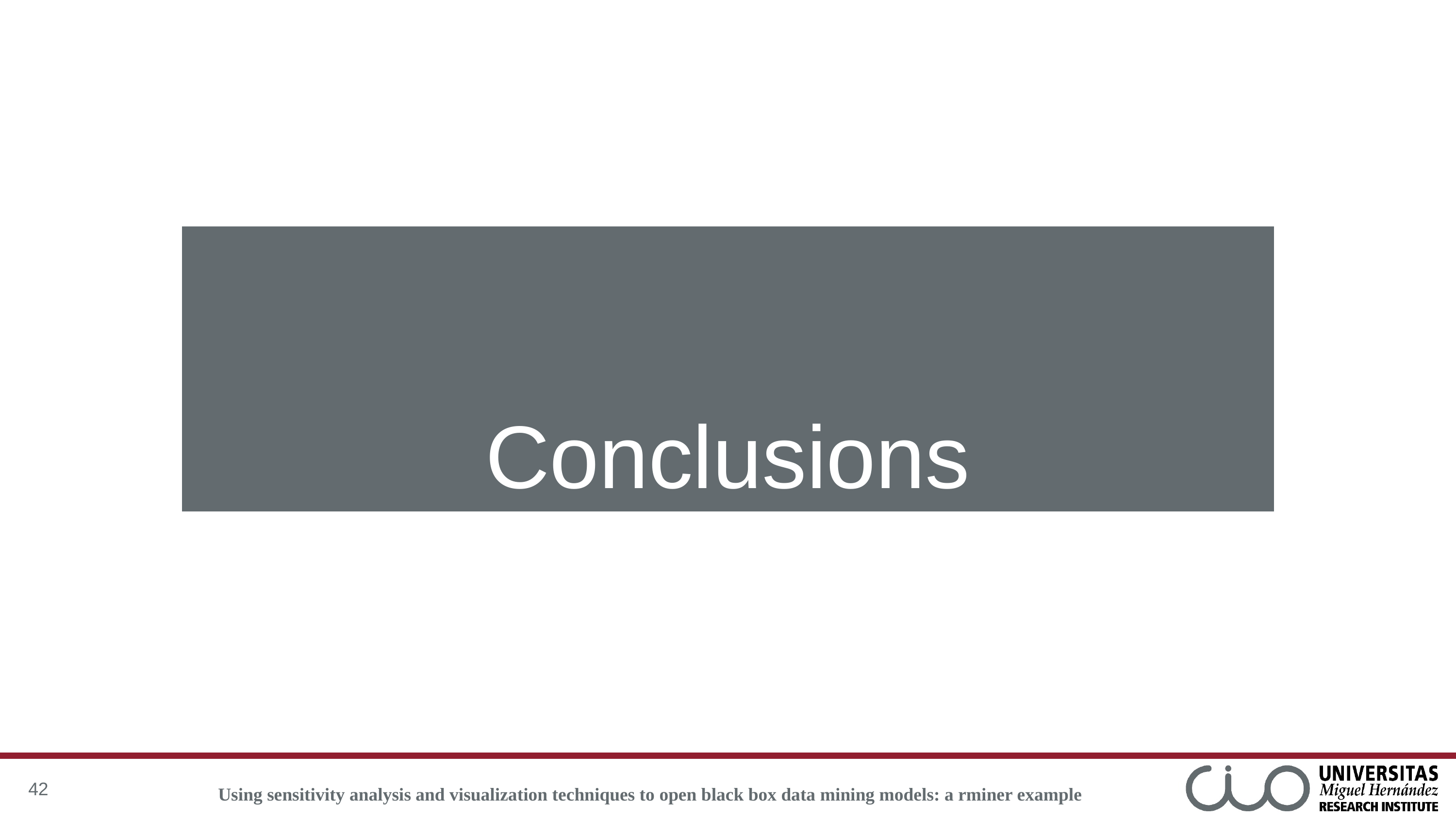

# Conclusions

42
Using sensitivity analysis and visualization techniques to open black box data mining models: a rminer example